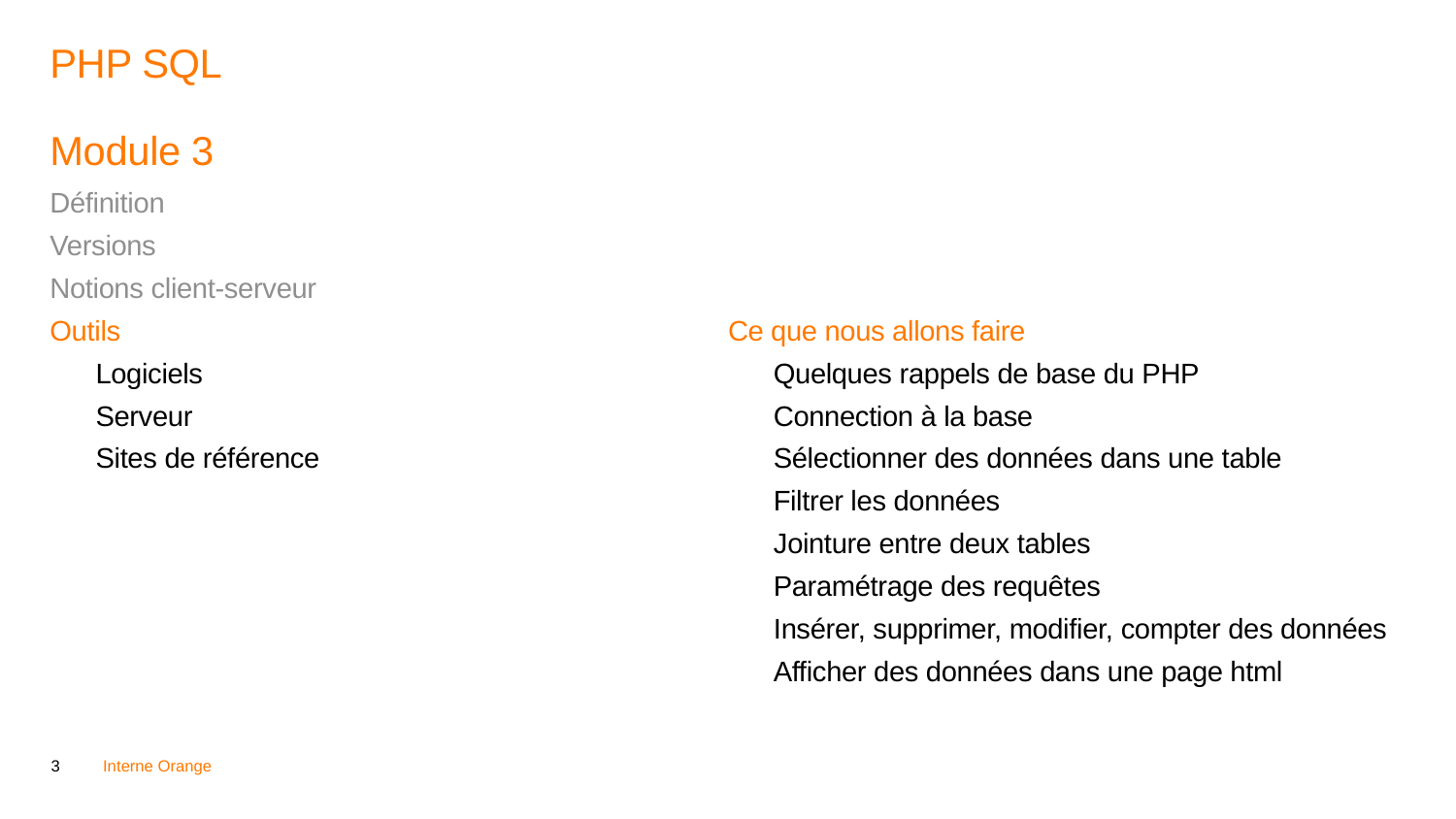

# PHP SQL Module 3
Définition
Versions
Notions client-serveur
Outils
Logiciels
Serveur
Sites de référence

Ce que nous allons faire
Quelques rappels de base du PHP
Connection à la base
Sélectionner des données dans une table
Filtrer les données
Jointure entre deux tables
Paramétrage des requêtes
Insérer, supprimer, modifier, compter des données
Afficher des données dans une page html